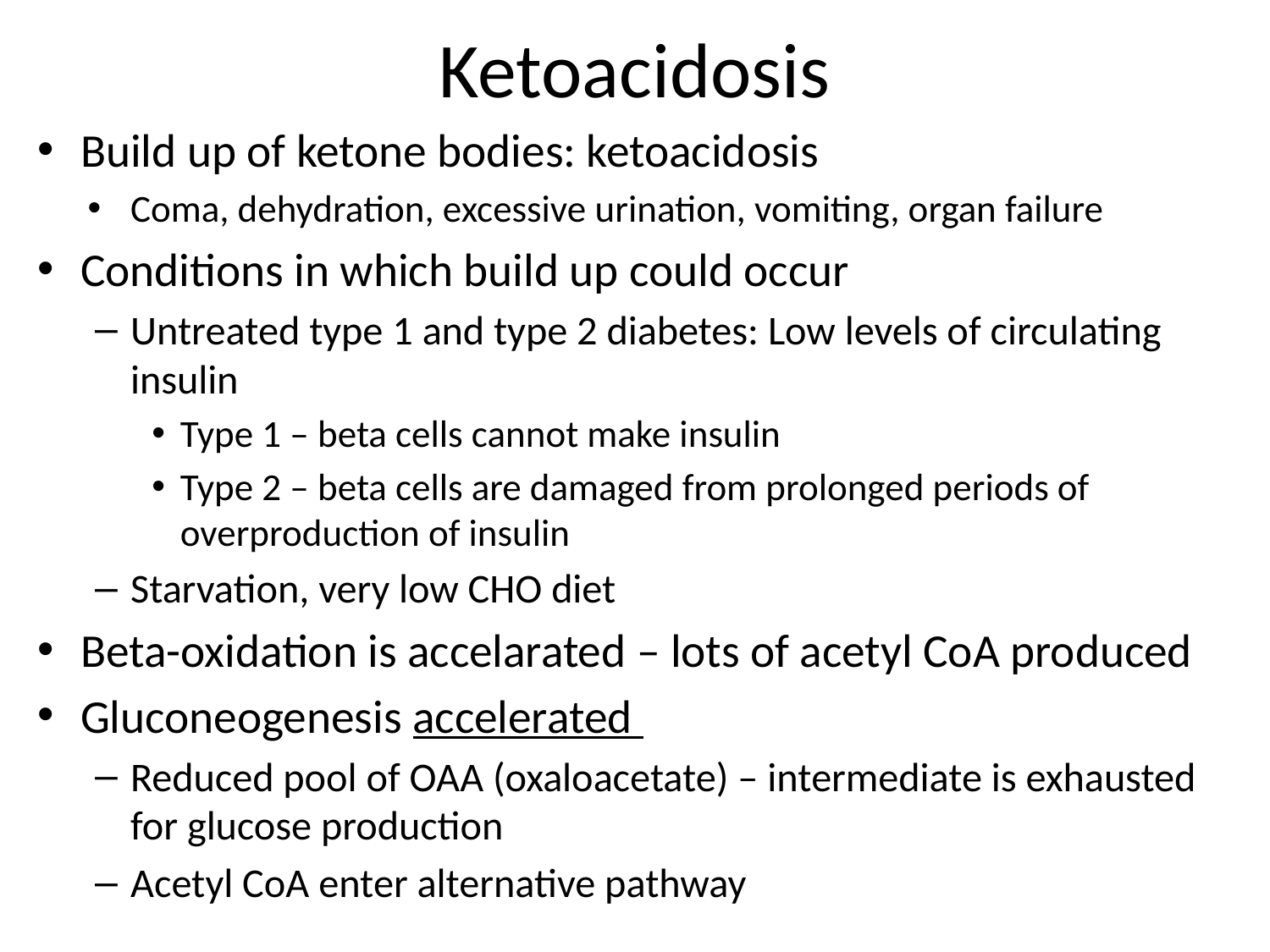

# Ketoacidosis

Build up of ketone bodies: ketoacidosis
Coma, dehydration, excessive urination, vomiting, organ failure
Conditions in which build up could occur
Untreated type 1 and type 2 diabetes: Low levels of circulating insulin
Type 1 – beta cells cannot make insulin
Type 2 – beta cells are damaged from prolonged periods of overproduction of insulin
Starvation, very low CHO diet
Beta-oxidation is accelarated – lots of acetyl CoA produced
Gluconeogenesis accelerated
Reduced pool of OAA (oxaloacetate) – intermediate is exhausted for glucose production
Acetyl CoA enter alternative pathway